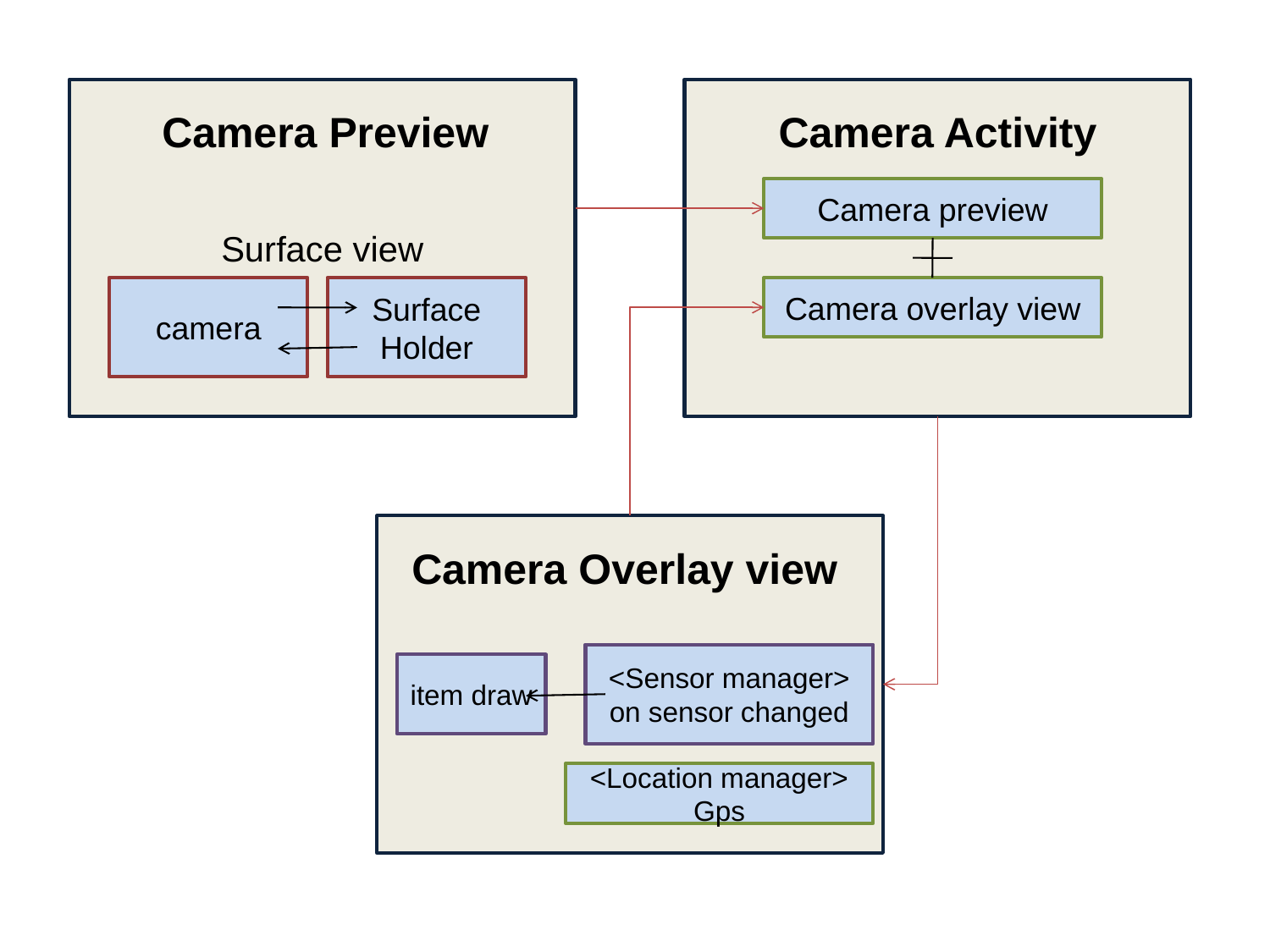

Surface view

Camera Preview
Camera Activity
Camera preview
camera
Surface Holder
Camera overlay view

Camera Overlay view
<Sensor manager>
on sensor changed
item draw
<Location manager>
Gps